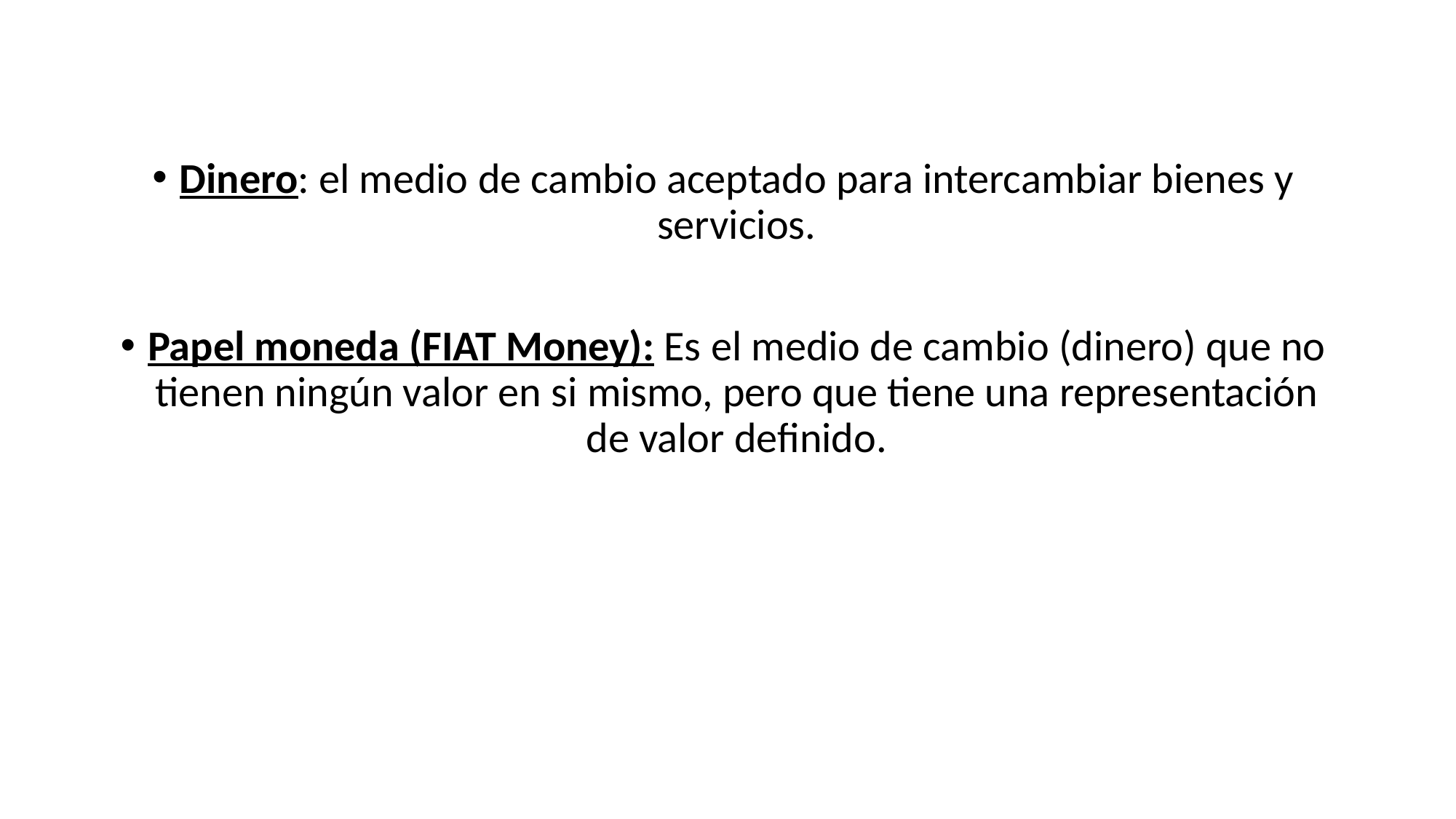

Dinero: el medio de cambio aceptado para intercambiar bienes y servicios.

Papel moneda (FIAT Money): Es el medio de cambio (dinero) que no tienen ningún valor en si mismo, pero que tiene una representación de valor definido.